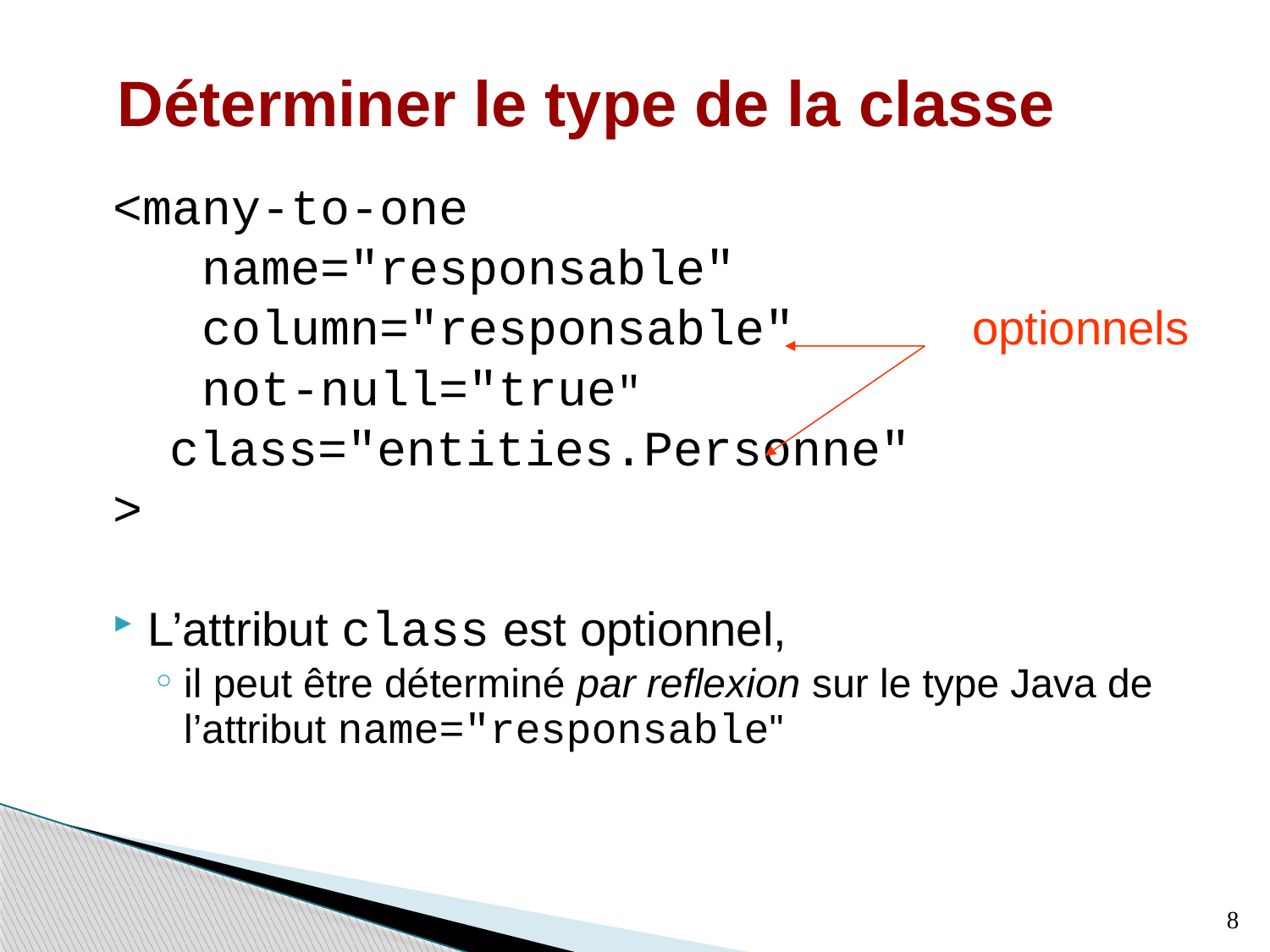

# Déterminer le type de la classe
<many-to-one
   name="responsable"
   column="responsable"      optionnels
   not-null="true"
  class="entities.Personne"
>

L’attribut class est optionnel,
il peut être déterminé par reflexion sur le type Java de l’attribut name="responsable"

8